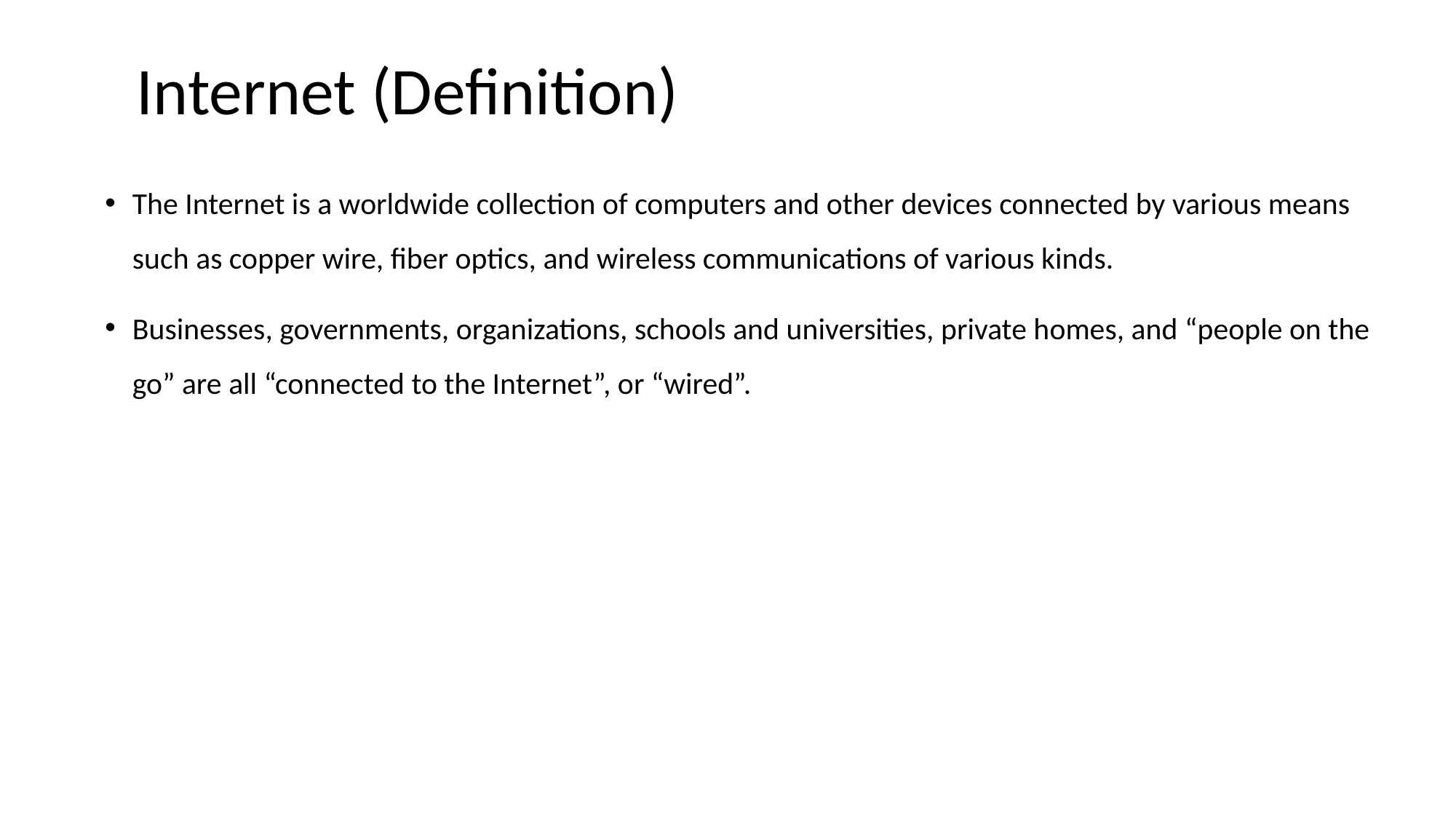

# Internet (Definition)
The Internet is a worldwide collection of computers and other devices connected by various means such as copper wire, fiber optics, and wireless communications of various kinds.
Businesses, governments, organizations, schools and universities, private homes, and “people on the go” are all “connected to the Internet”, or “wired”.